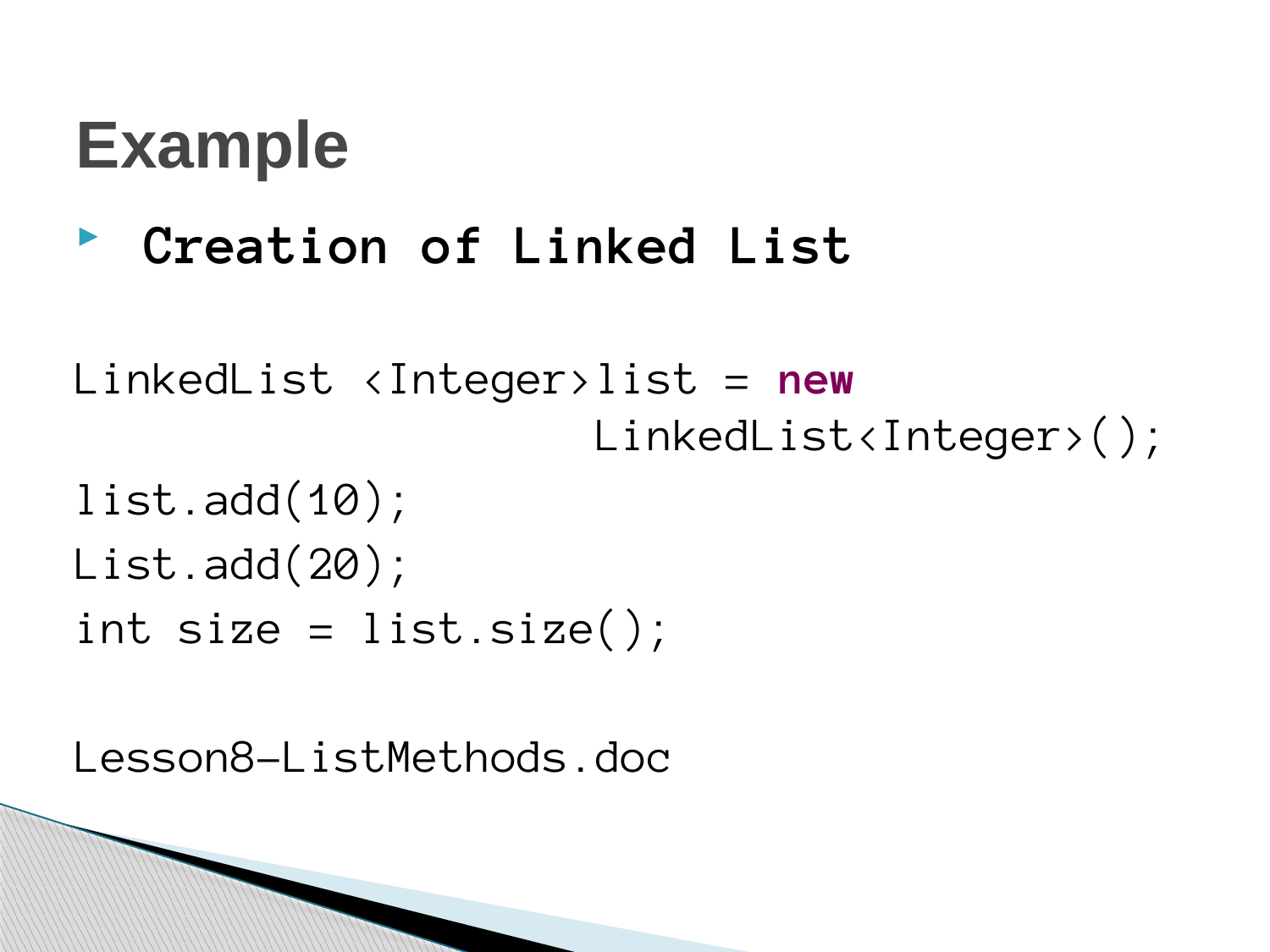

# Example
Creation of Linked List

LinkedList <Integer>list = new                                   LinkedList<Integer>();
list.add(10);
List.add(20);
int size = list.size();

Lesson8-ListMethods.doc